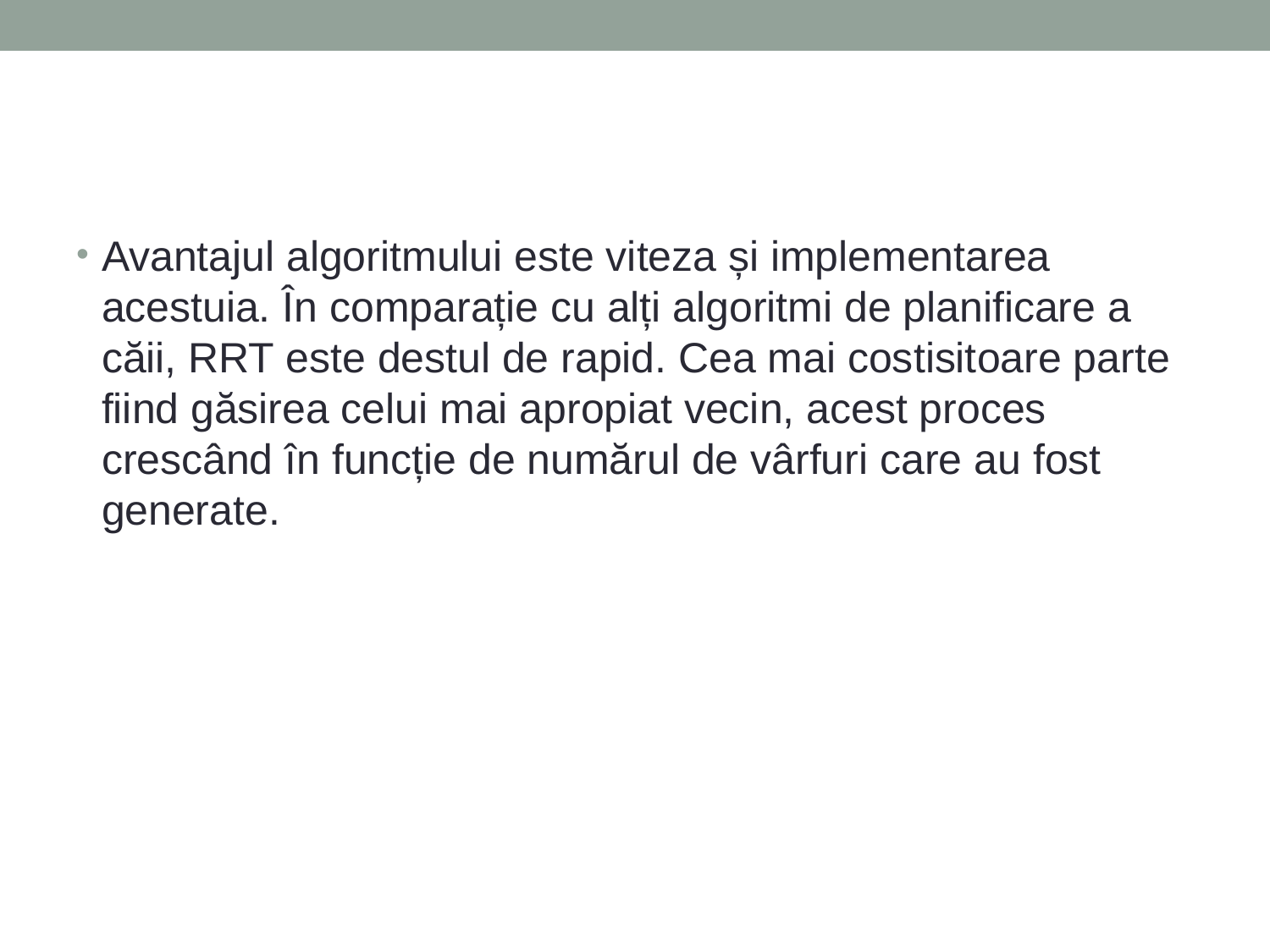

Avantajul algoritmului este viteza și implementarea acestuia. În comparație cu alți algoritmi de planificare a căii, RRT este destul de rapid. Cea mai costisitoare parte fiind găsirea celui mai apropiat vecin, acest proces crescând în funcție de numărul de vârfuri care au fost generate.